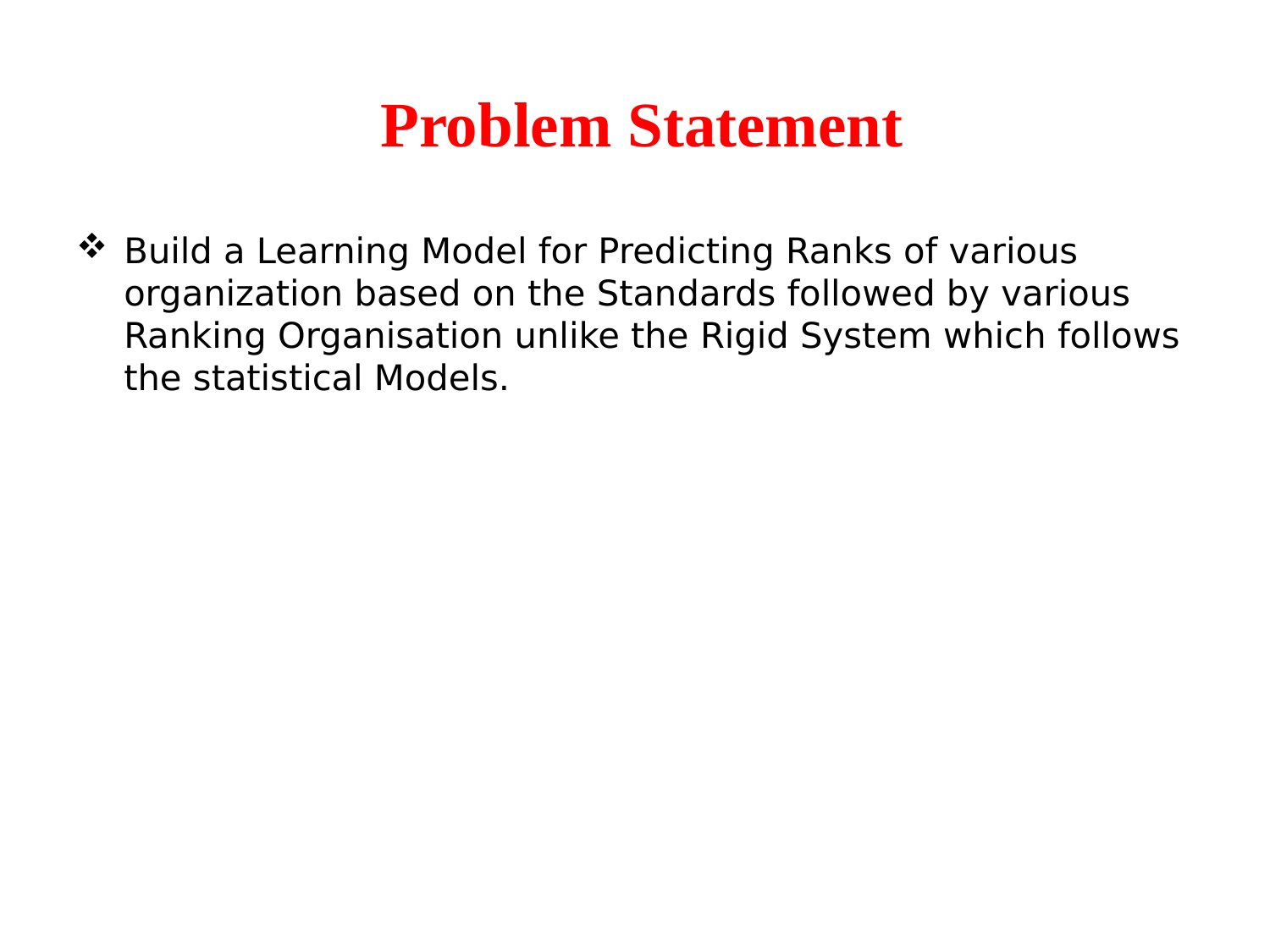

# Problem Statement
Build a Learning Model for Predicting Ranks of various organization based on the Standards followed by various Ranking Organisation unlike the Rigid System which follows the statistical Models.